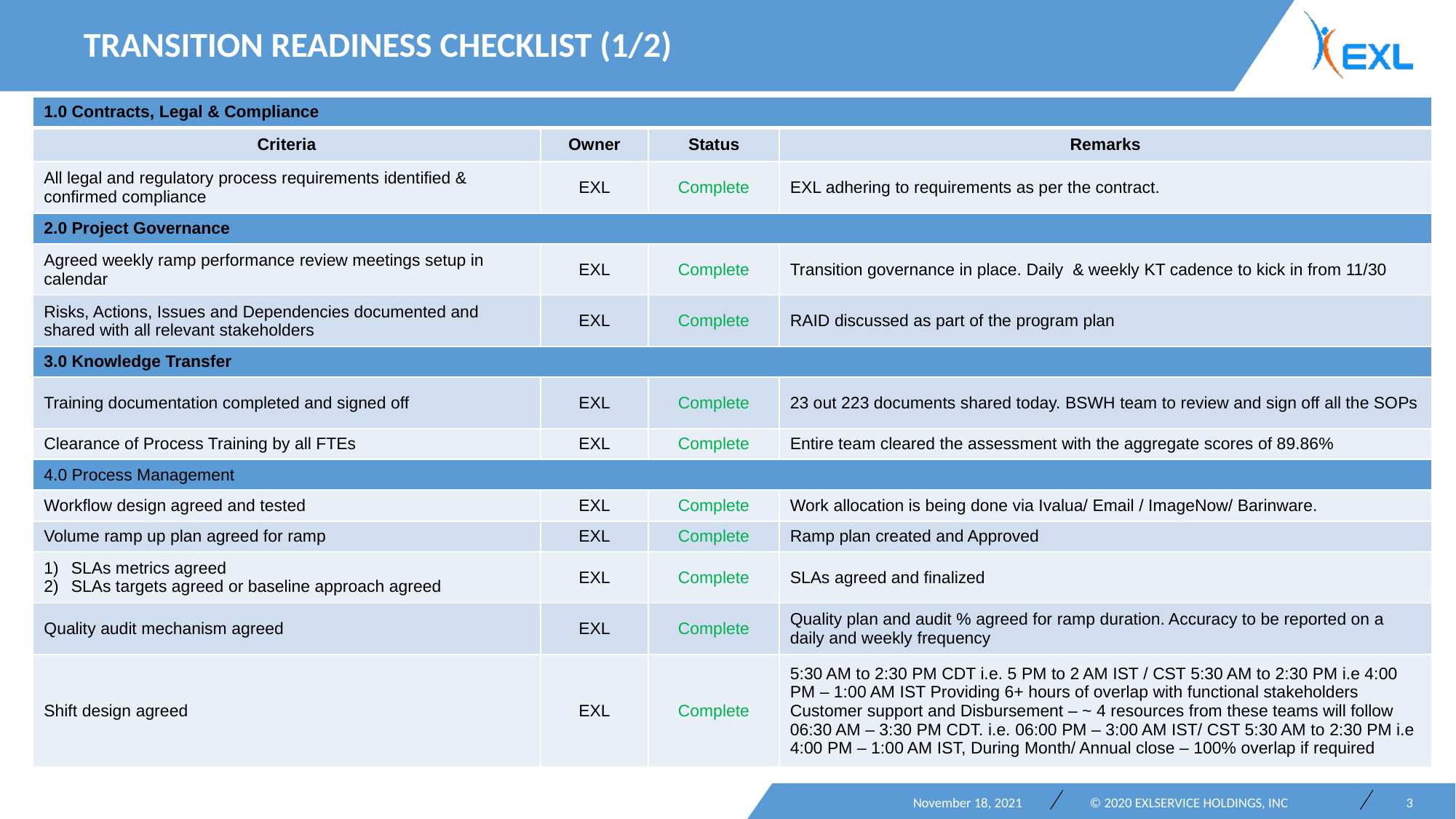

Transition Readiness Checklist (1/2)
| 1.0 Contracts, Legal & Compliance |  |  |  |
| --- | --- | --- | --- |
| Criteria | Owner | Status | Remarks |
| All legal and regulatory process requirements identified & confirmed compliance | EXL | Complete | EXL adhering to requirements as per the contract. |
| 2.0 Project Governance |  |  |  |
| Agreed weekly ramp performance review meetings setup in calendar | EXL | Complete | Transition governance in place. Daily & weekly KT cadence to kick in from 11/30 |
| Risks, Actions, Issues and Dependencies documented and shared with all relevant stakeholders | EXL | Complete | RAID discussed as part of the program plan |
| 3.0 Knowledge Transfer |  |  |  |
| Training documentation completed and signed off | EXL | Complete | 23 out 223 documents shared today. BSWH team to review and sign off all the SOPs |
| Clearance of Process Training by all FTEs | EXL | Complete | Entire team cleared the assessment with the aggregate scores of 89.86% |
| 4.0 Process Management |  |  |  |
| Workflow design agreed and tested | EXL | Complete | Work allocation is being done via Ivalua/ Email / ImageNow/ Barinware. |
| Volume ramp up plan agreed for ramp | EXL | Complete | Ramp plan created and Approved |
| SLAs metrics agreed SLAs targets agreed or baseline approach agreed | EXL | Complete | SLAs agreed and finalized |
| Quality audit mechanism agreed | EXL | Complete | Quality plan and audit % agreed for ramp duration. Accuracy to be reported on a daily and weekly frequency |
| Shift design agreed | EXL | Complete | 5:30 AM to 2:30 PM CDT i.e. 5 PM to 2 AM IST / CST 5:30 AM to 2:30 PM i.e 4:00 PM – 1:00 AM IST Providing 6+ hours of overlap with functional stakeholders Customer support and Disbursement – ~ 4 resources from these teams will follow 06:30 AM – 3:30 PM CDT. i.e. 06:00 PM – 3:00 AM IST/ CST 5:30 AM to 2:30 PM i.e 4:00 PM – 1:00 AM IST, During Month/ Annual close – 100% overlap if required |